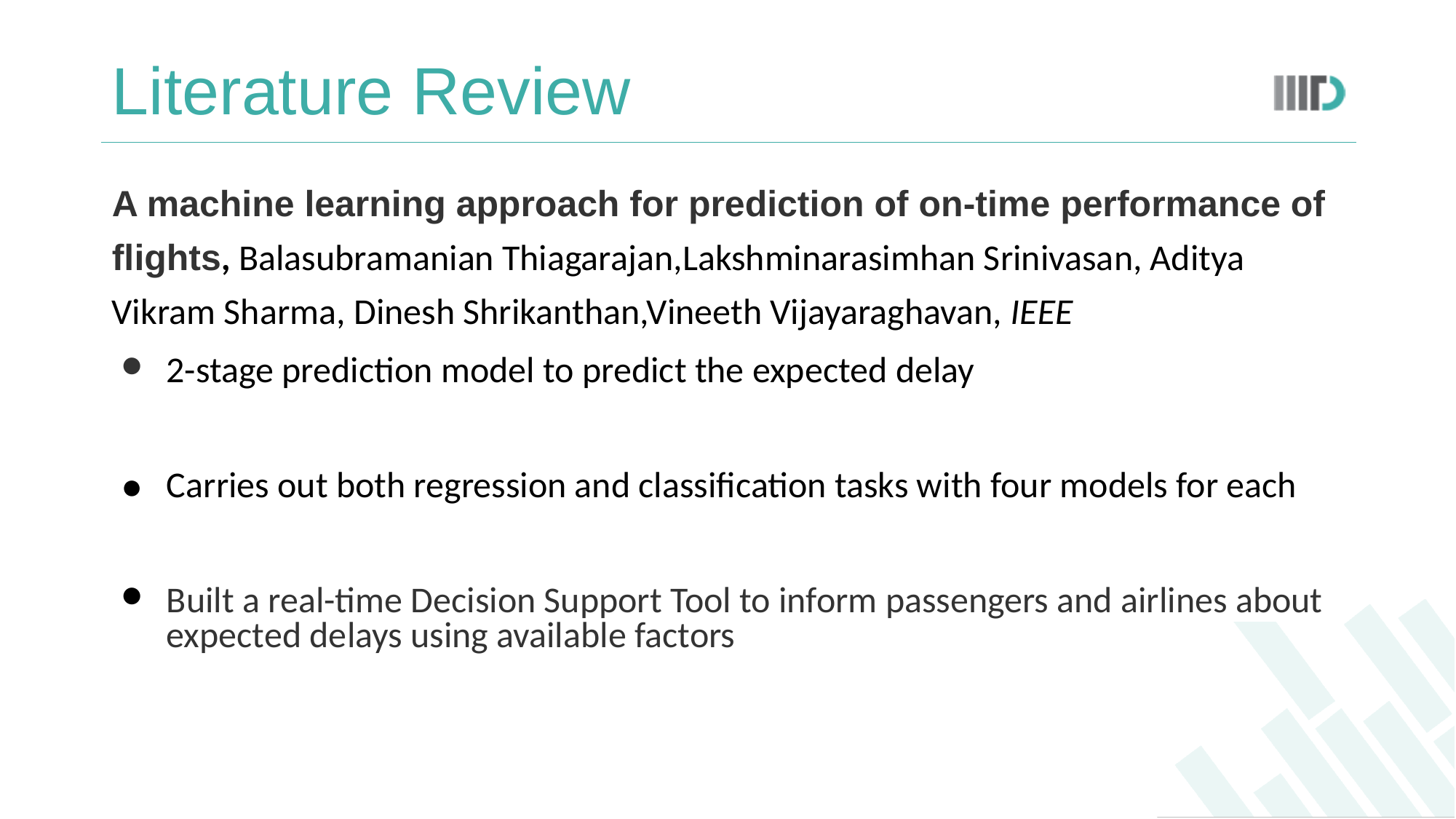

# Literature Review
A machine learning approach for prediction of on-time performance of flights, Balasubramanian Thiagarajan,Lakshminarasimhan Srinivasan, Aditya Vikram Sharma, Dinesh Shrikanthan,Vineeth Vijayaraghavan, IEEE
2-stage prediction model to predict the expected delay

Carries out both regression and classification tasks with four models for each

Built a real-time Decision Support Tool to inform passengers and airlines about expected delays using available factors